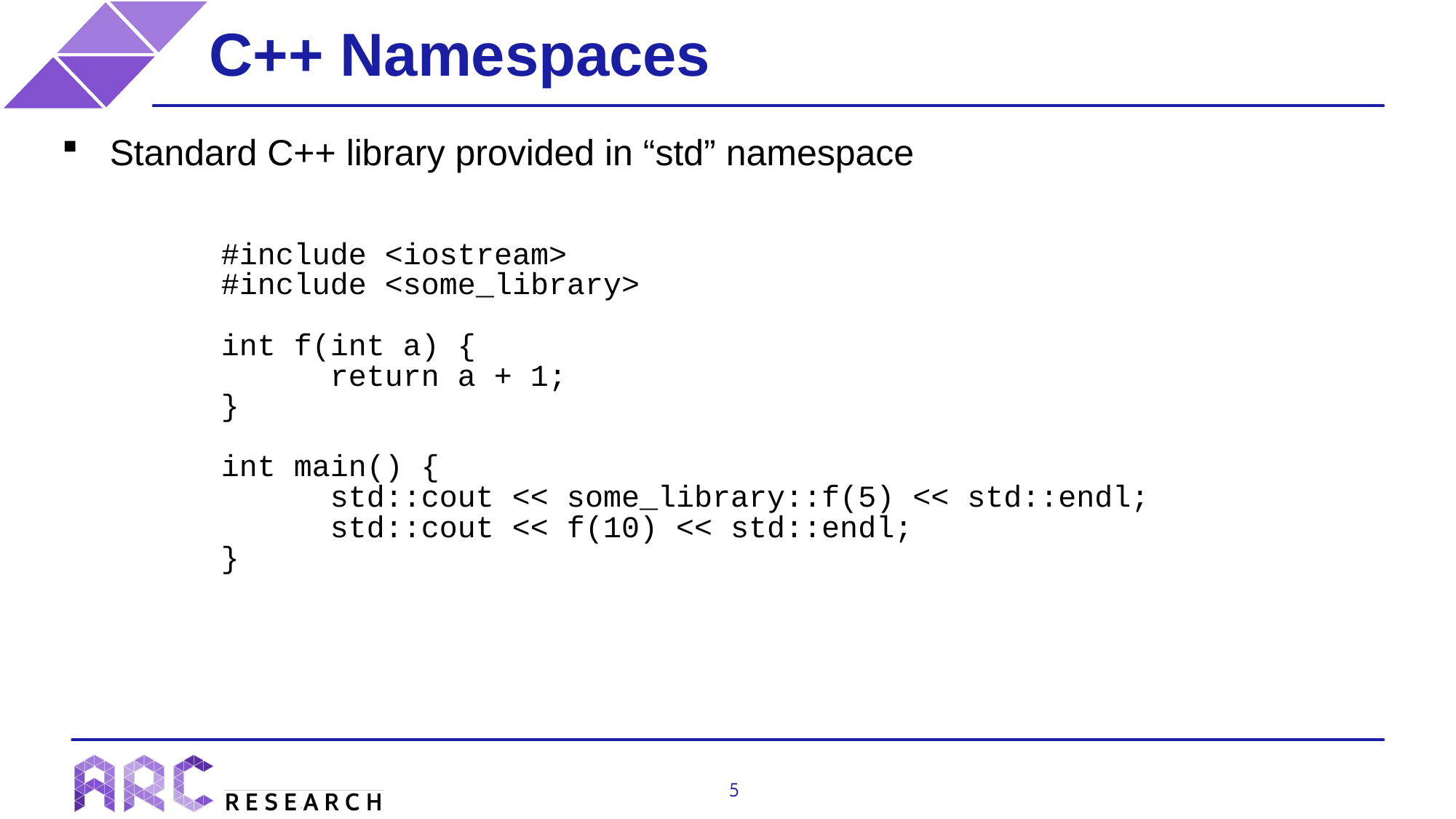

C++ Namespaces
Standard C++ library provided in “std” namespace

#include <iostream>
#include <some_library>

int f(int a) {
	return a + 1;
}

int main() {
	std::cout << some_library::f(5) << std::endl;
	std::cout << f(10) << std::endl;
}
5